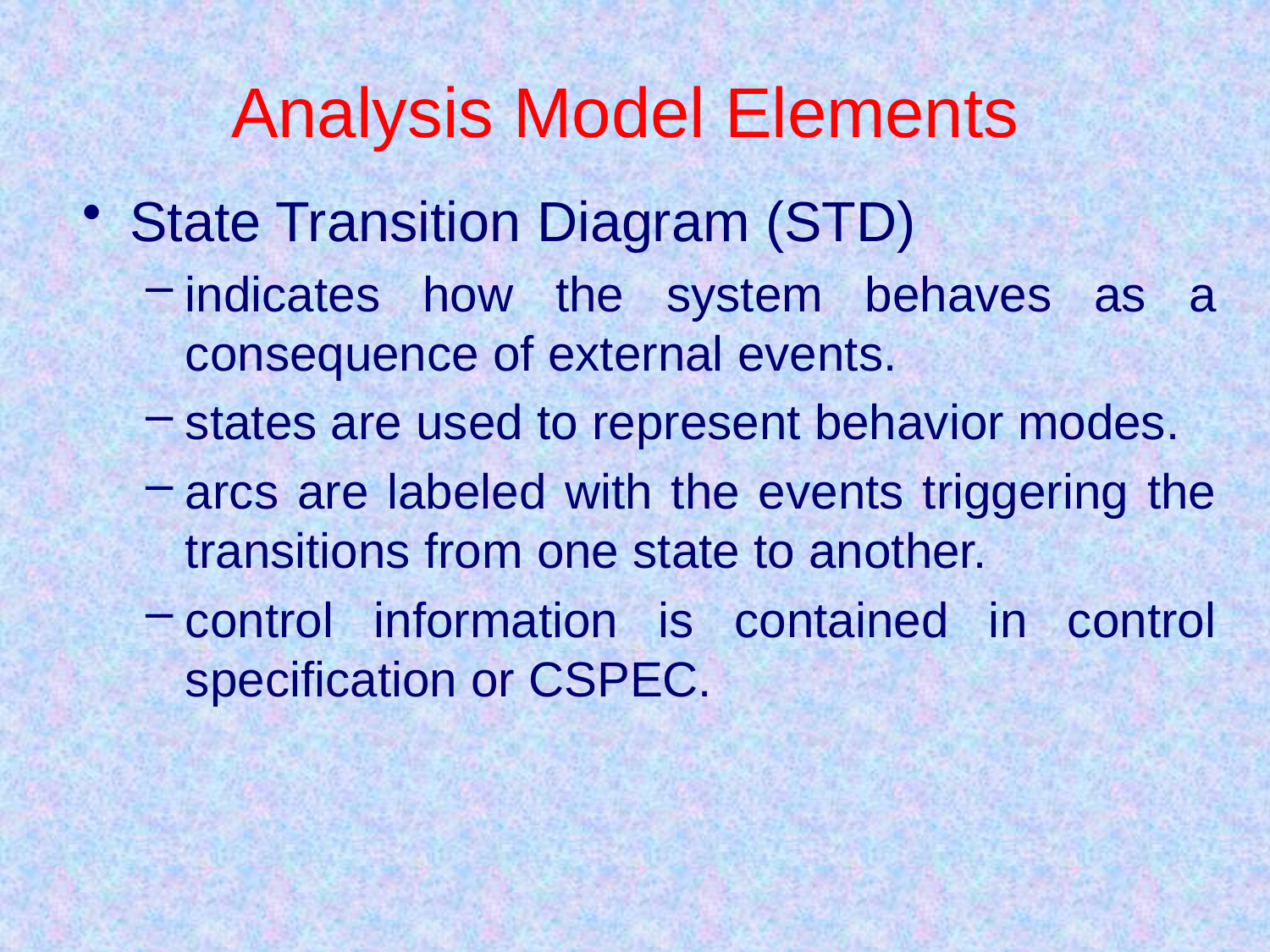

# Analysis Model Elements
State Transition Diagram (STD)
indicates how the system behaves as a consequence of external events.
states are used to represent behavior modes.
arcs are labeled with the events triggering the transitions from one state to another.
control information is contained in control specification or CSPEC.